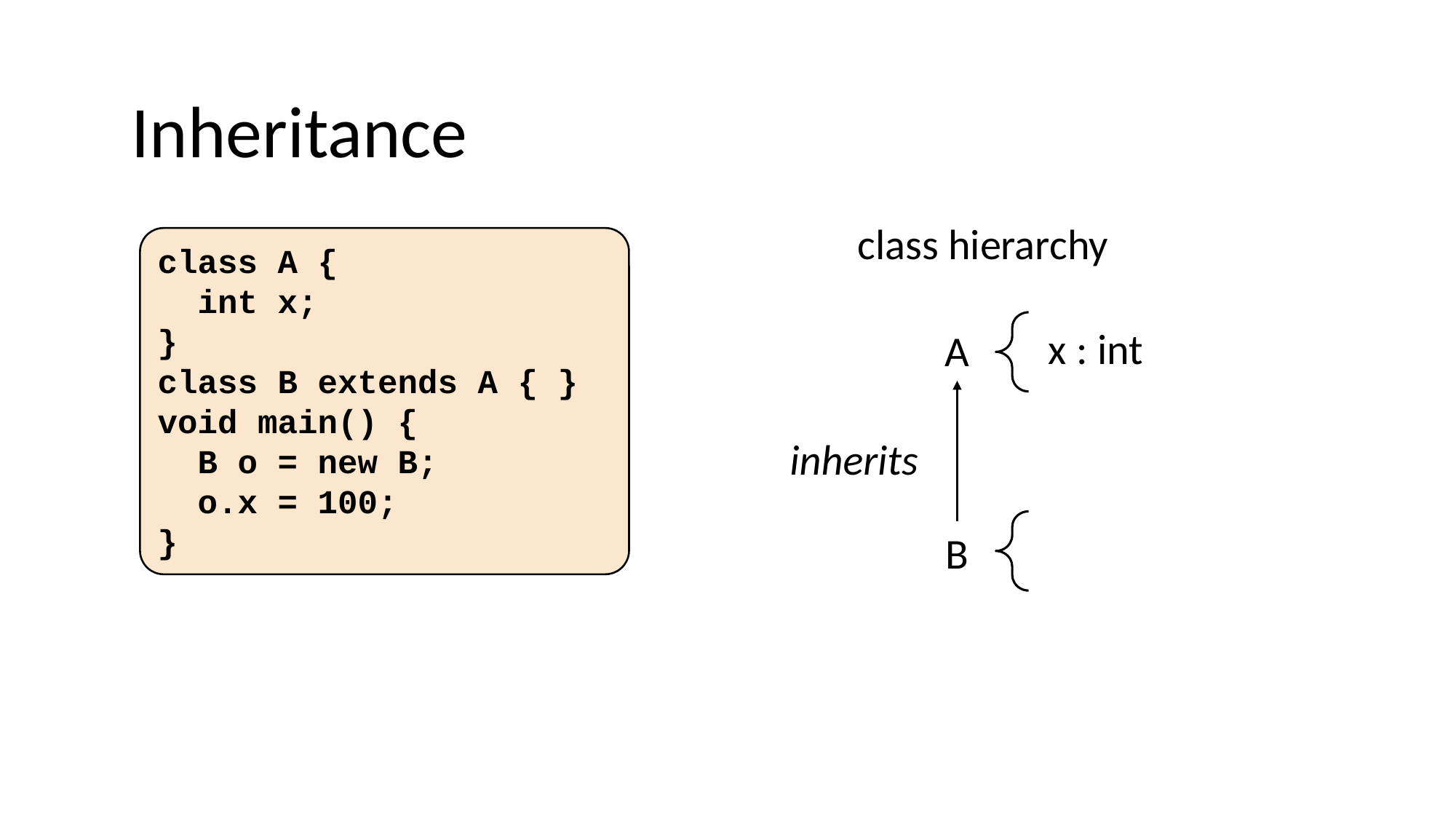

Inheritance
class hierarchy
class A {
  int x;
}
class B extends A { }
void main() {
  B o = new B;
  o.x = 100;
}

x : int
A
inherits

B